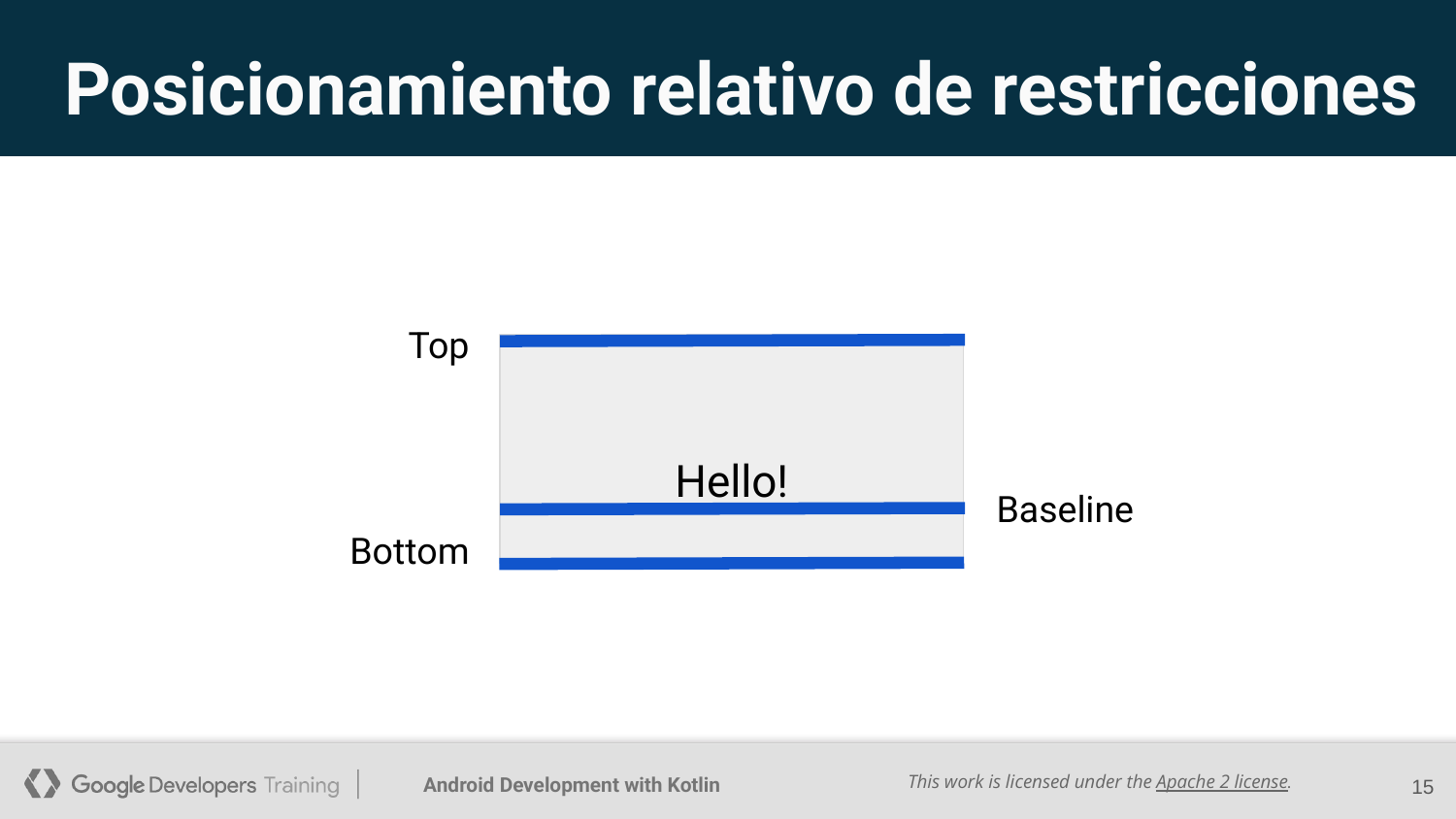

# Posicionamiento relativo de restricciones

Top

Hello!
  Baseline
Bottom
15